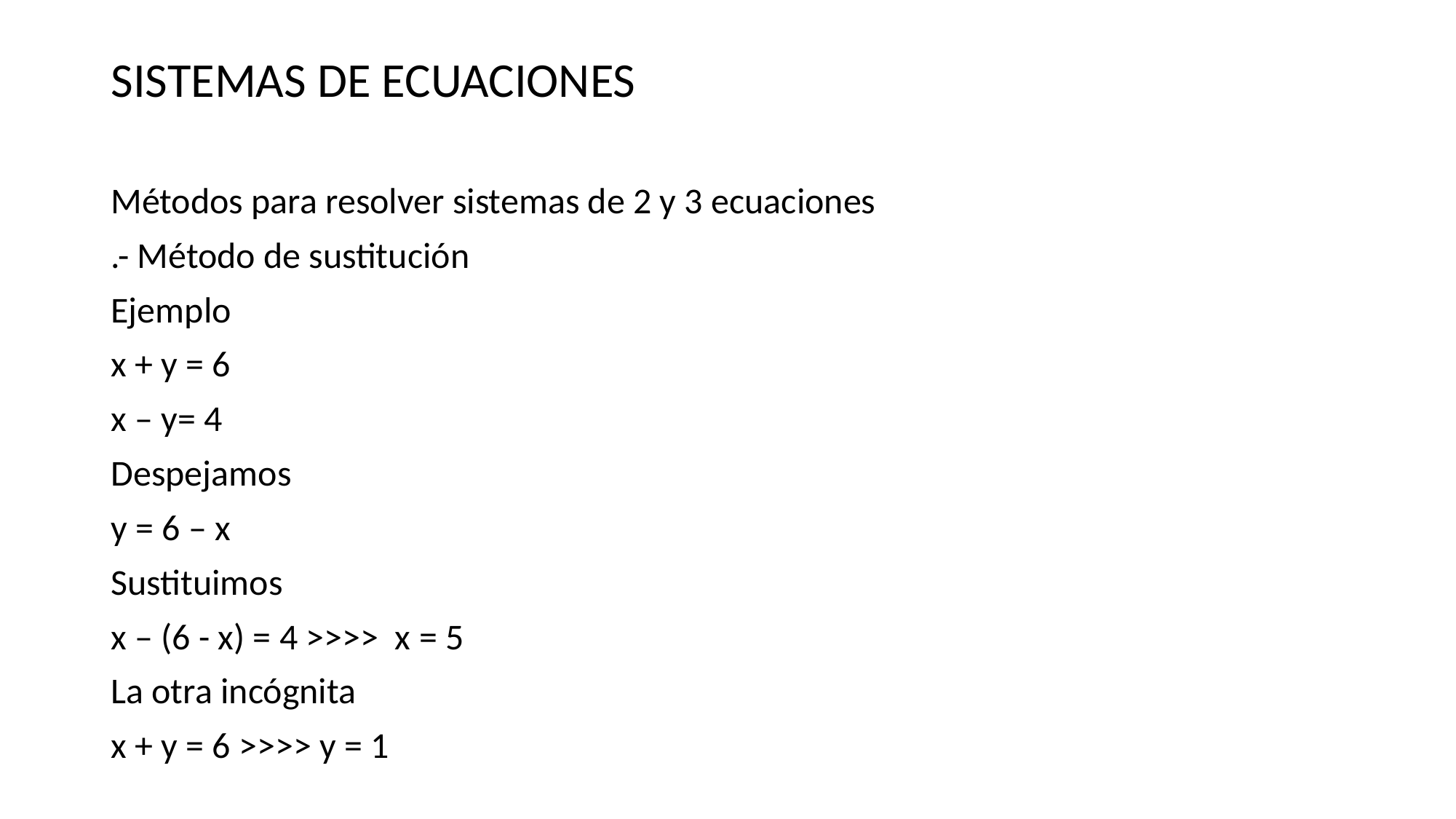

# SISTEMAS DE ECUACIONES
Métodos para resolver sistemas de 2 y 3 ecuaciones
.- Método de sustitución
Ejemplo
x + y = 6
x – y= 4
Despejamos
y = 6 – x
Sustituimos
x – (6 - x) = 4 >>>>  x = 5
La otra incógnita
x + y = 6 >>>> y = 1